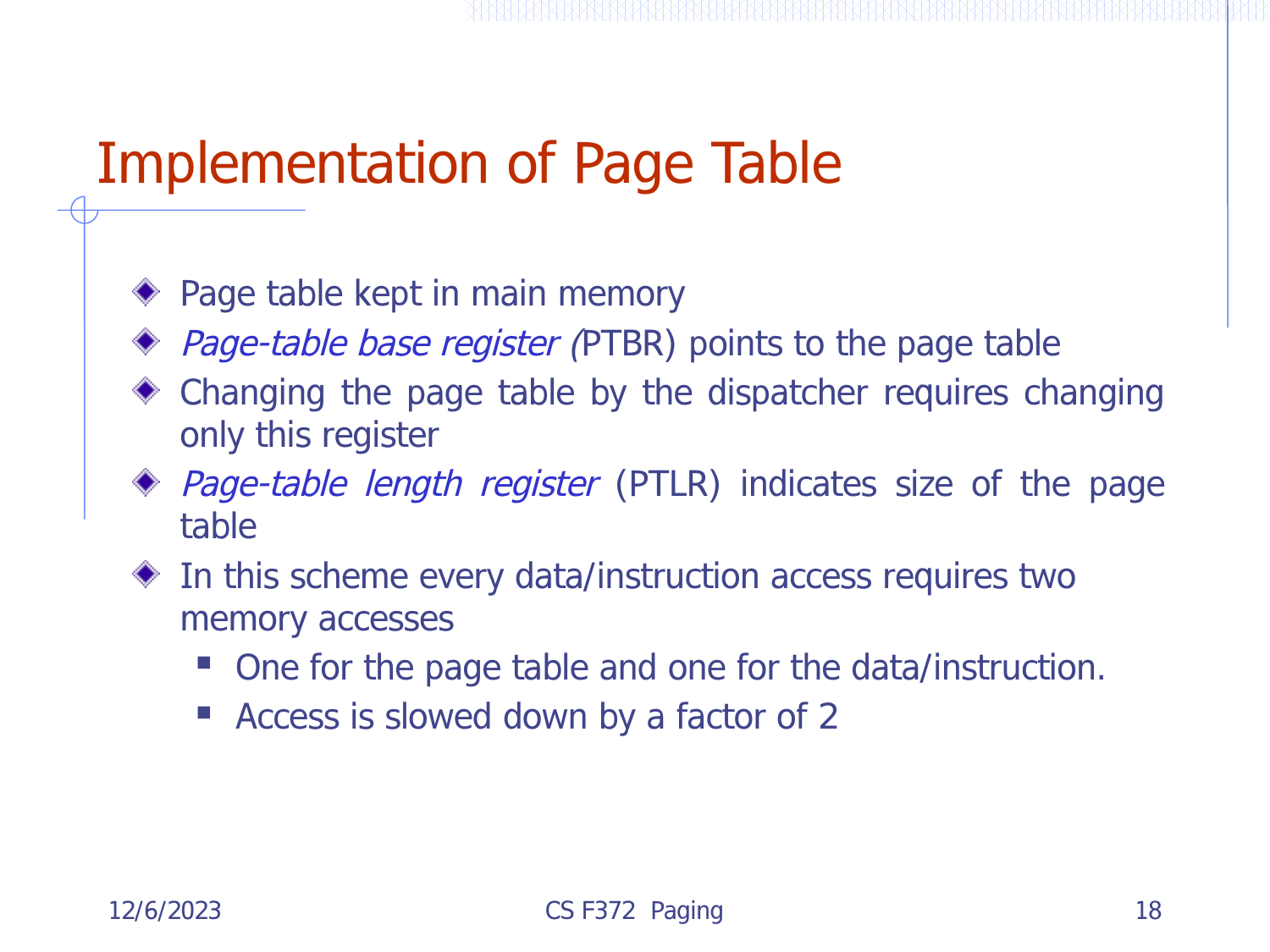

# Implementation of Page Table
Page table kept in main memory
Page-table base register (PTBR) points to the page table
Changing the page table by the dispatcher requires changing only this register
Page-table length register (PTLR) indicates size of the page table
In this scheme every data/instruction access requires two memory accesses
One for the page table and one for the data/instruction.
Access is slowed down by a factor of 2

12/6/2023
CS F372  Paging
18